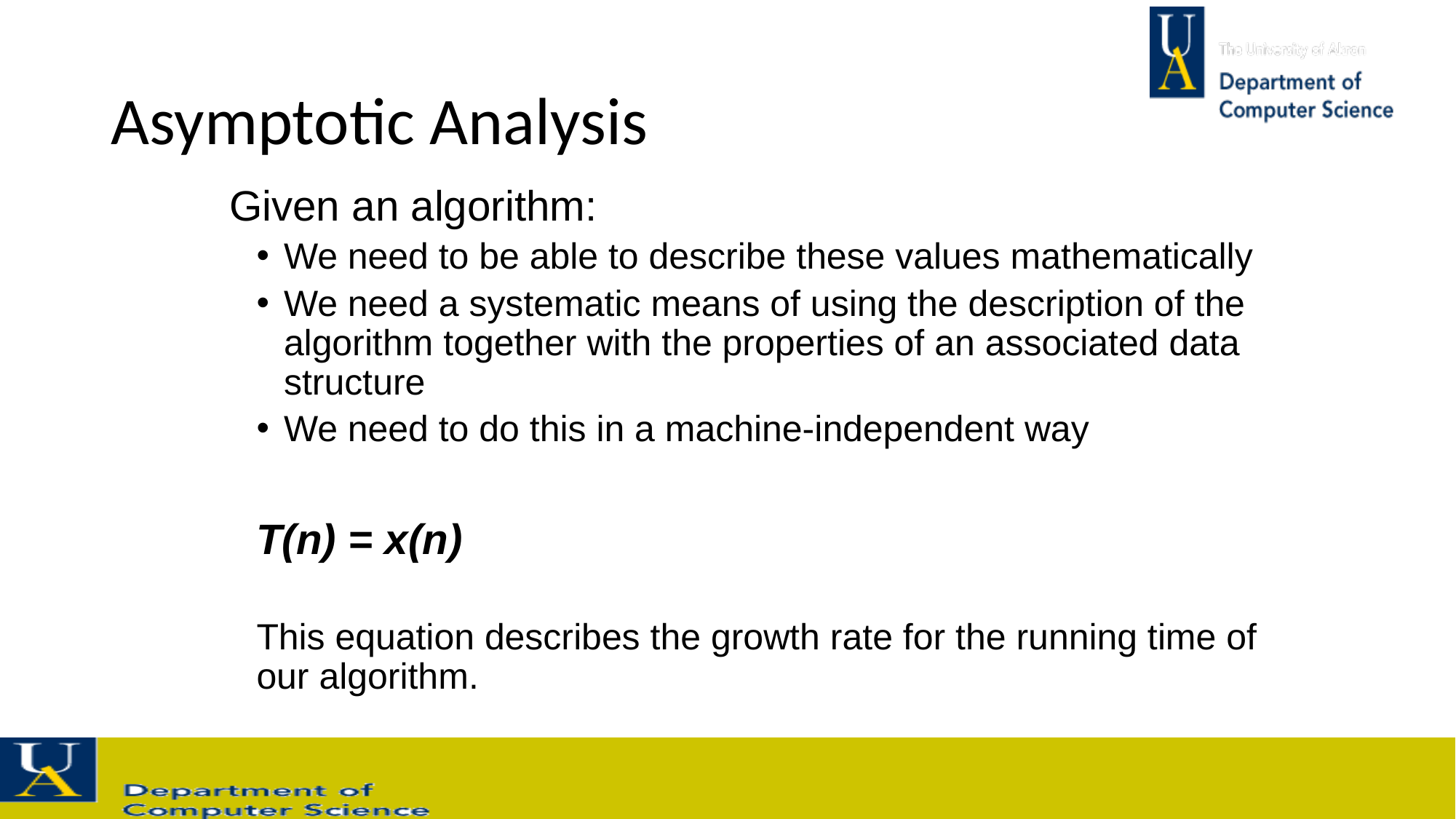

# Asymptotic Analysis
	Given an algorithm:
We need to be able to describe these values mathematically
We need a systematic means of using the description of the algorithm together with the properties of an associated data structure
We need to do this in a machine-independent way

T(n) = x(n)

This equation describes the growth rate for the running time of our algorithm.